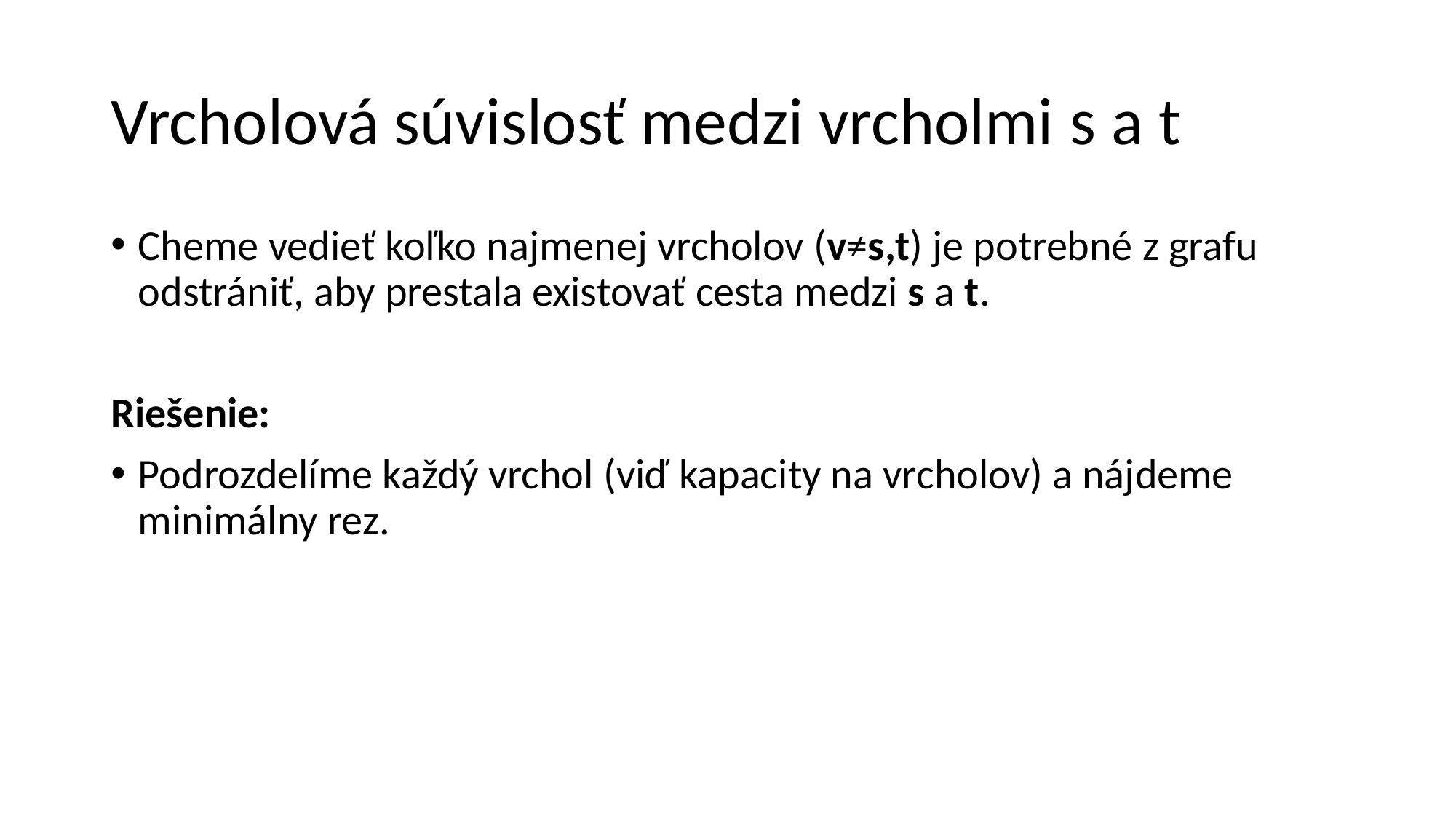

# Vrcholová súvislosť medzi vrcholmi s a t
Cheme vedieť koľko najmenej vrcholov (v≠s,t) je potrebné z grafu odstrániť, aby prestala existovať cesta medzi s a t.

Riešenie:
Podrozdelíme každý vrchol (viď kapacity na vrcholov) a nájdeme minimálny rez.